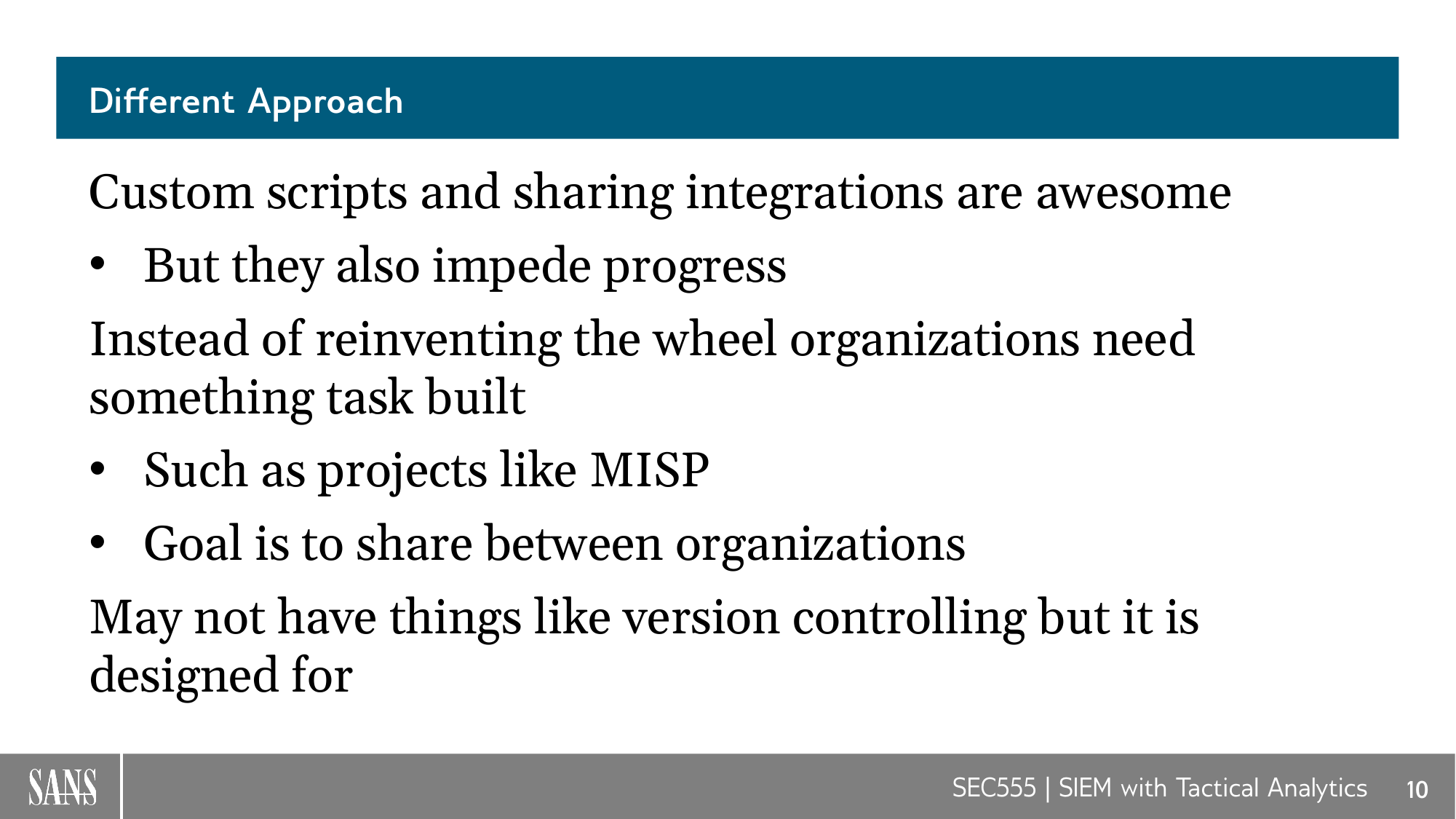

# Different Approach
Custom scripts and sharing integrations are awesome
But they also impede progress
Instead of reinventing the wheel organizations need something task built
Such as projects like MISP
Goal is to share between organizations
May not have things like version controlling but it is designed for